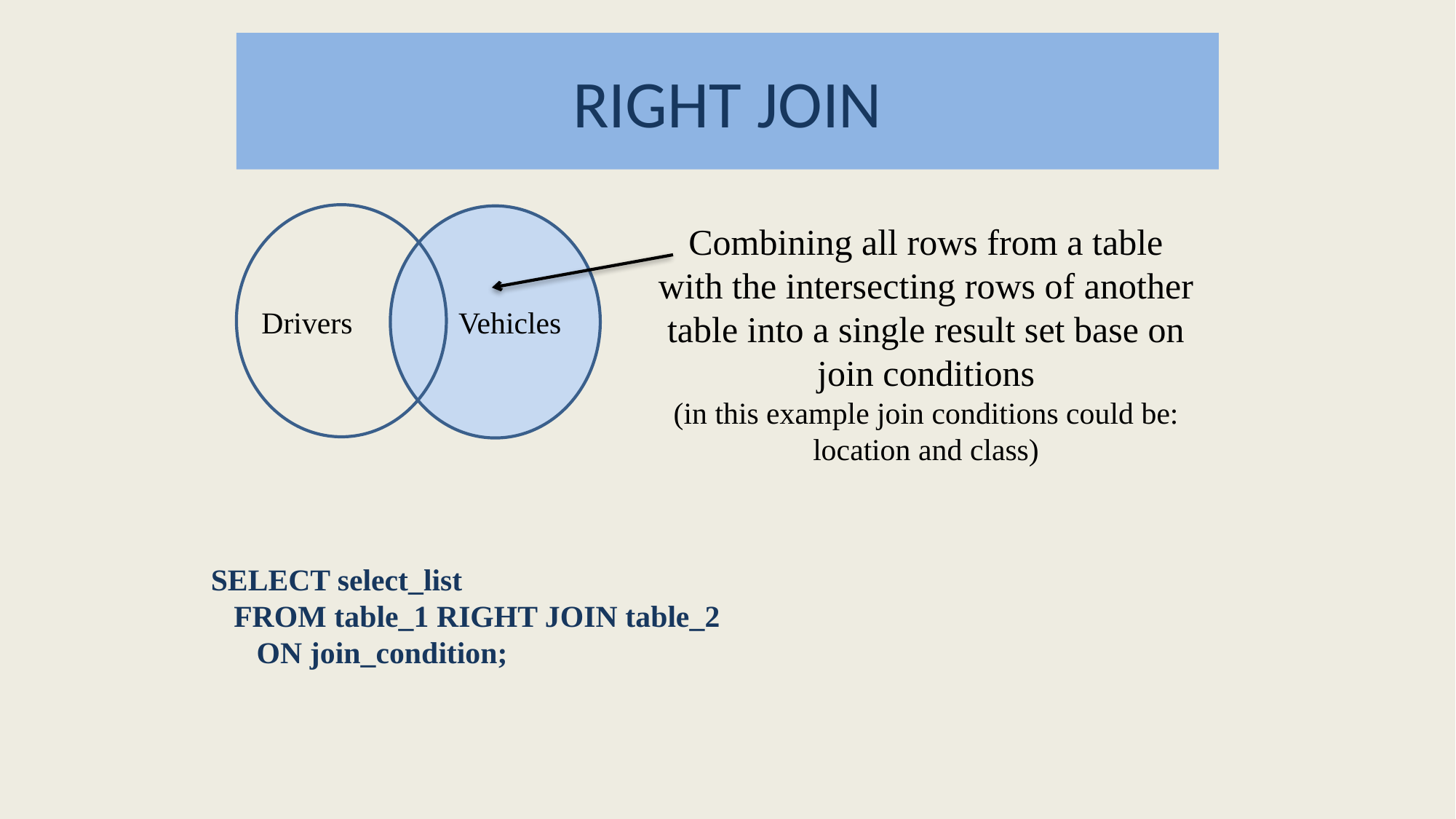

# RIGHT JOIN

Combining all rows from a table with the intersecting rows of another table into a single result set base on join conditions
(in this example join conditions could be: location and class)
Drivers
Vehicles
SELECT select_list
   FROM table_1 RIGHT JOIN table_2
      ON join_condition;